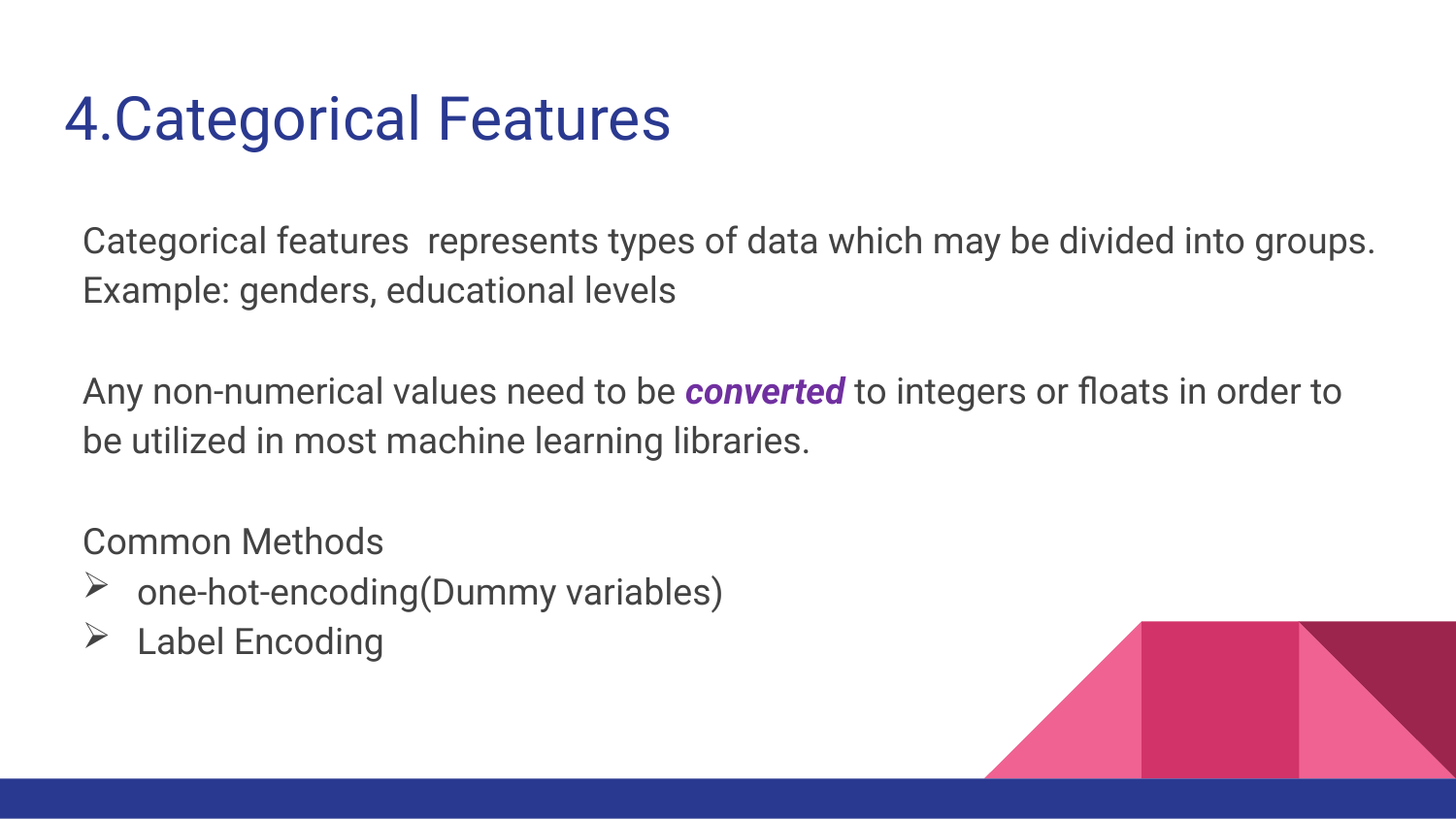

# 4.Categorical Features
Categorical features  represents types of data which may be divided into groups.
Example: genders, educational levels

Any non-numerical values need to be converted to integers or floats in order to be utilized in most machine learning libraries.

Common Methods
one-hot-encoding(Dummy variables)
Label Encoding